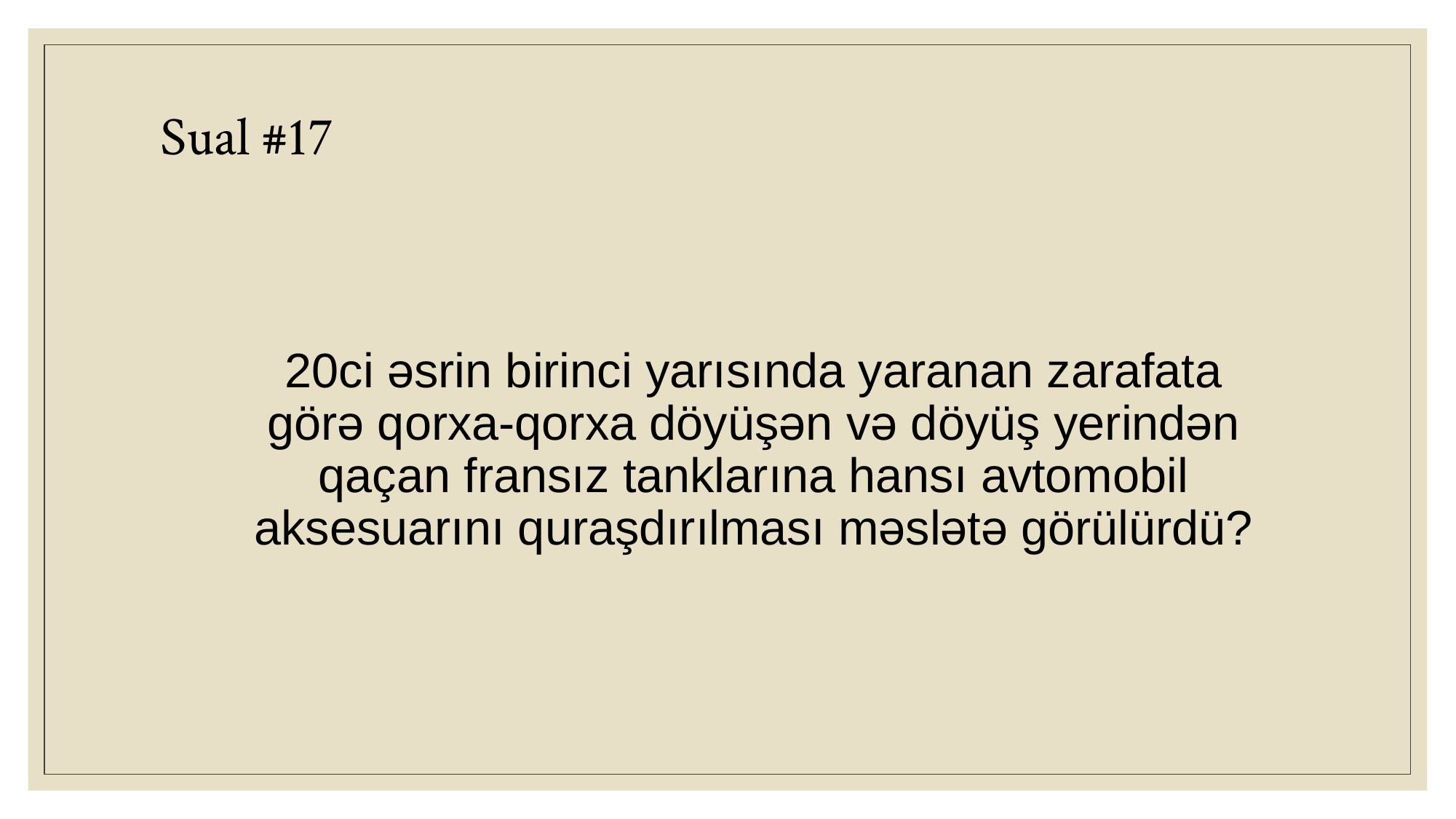

Sual #17
# 20ci əsrin birinci yarısında yaranan zarafata görə qorxa-qorxa döyüşən və döyüş yerindən qaçan fransız tanklarına hansı avtomobil aksesuarını quraşdırılması məslətə görülürdü?